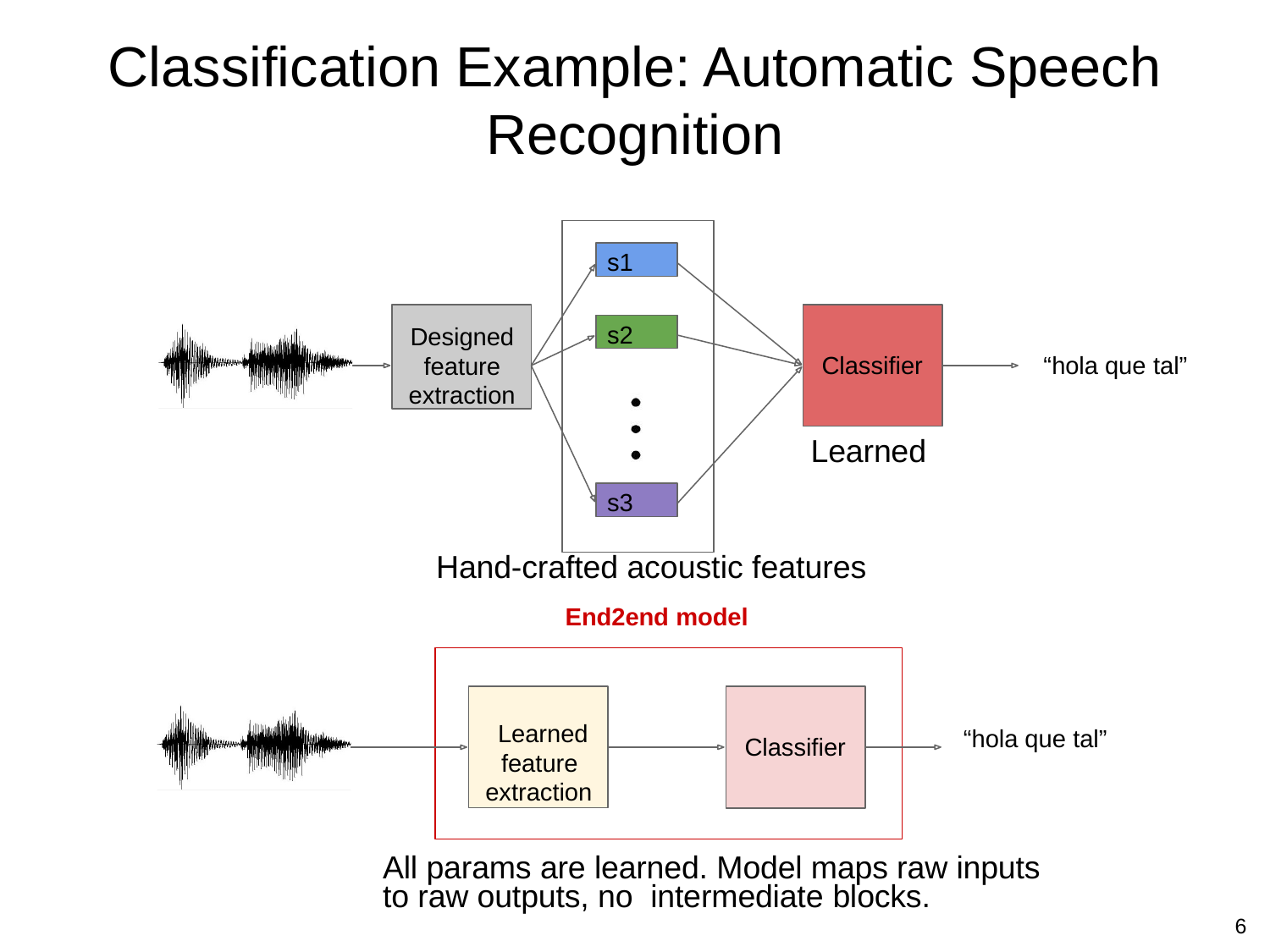

# Classification Example: Automatic Speech Recognition

s1

Designed  feature  extraction

s2

“hola que tal”
Classifier

Learned
s3

Hand-crafted acoustic features
End2end model

Learned
feature  extraction
“hola que tal”
Classifier

All params are learned. Model maps raw inputs to raw outputs, no  intermediate blocks.

6